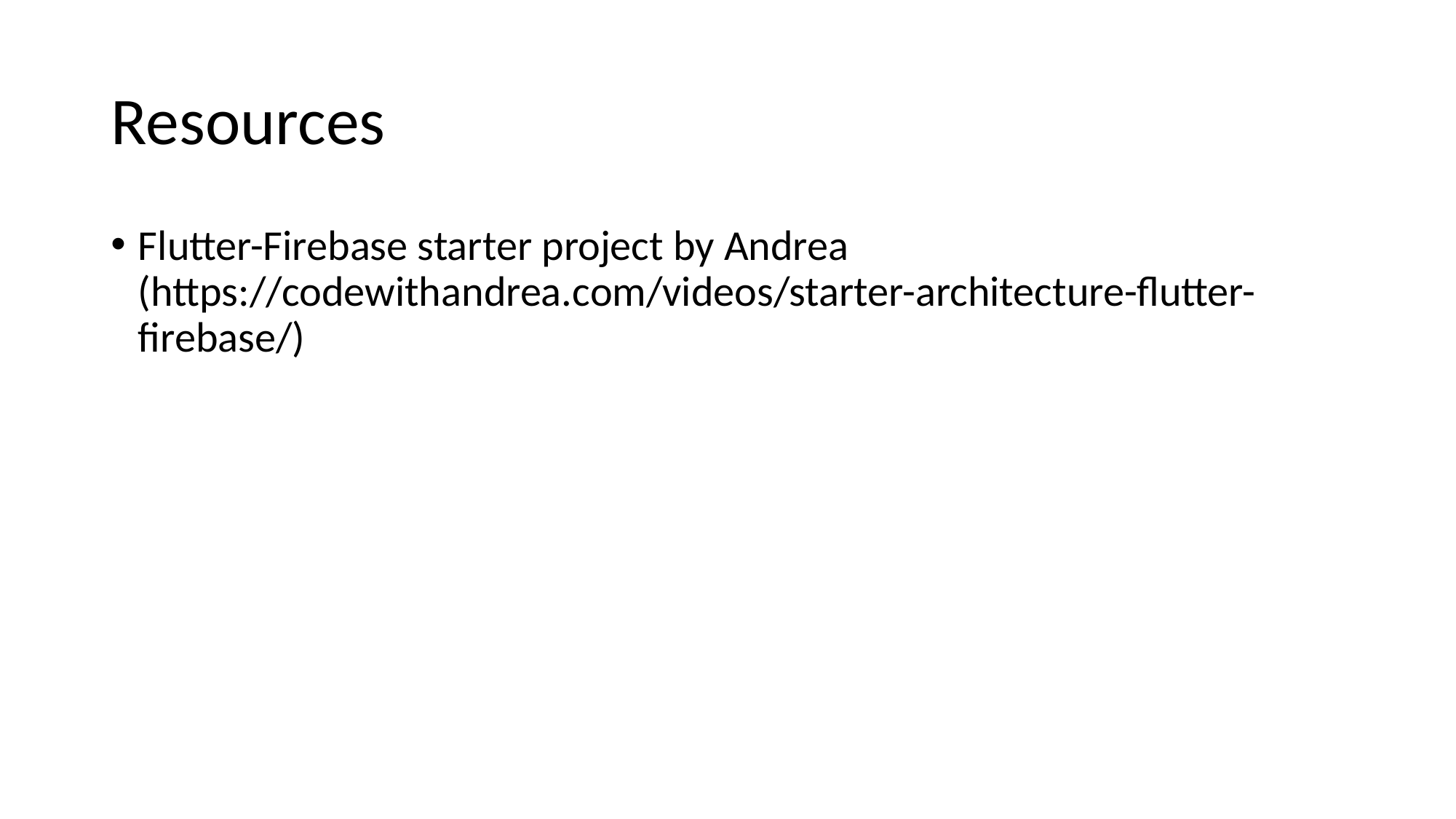

# Resources
Flutter-Firebase starter project by Andrea (https://codewithandrea.com/videos/starter-architecture-flutter-firebase/)